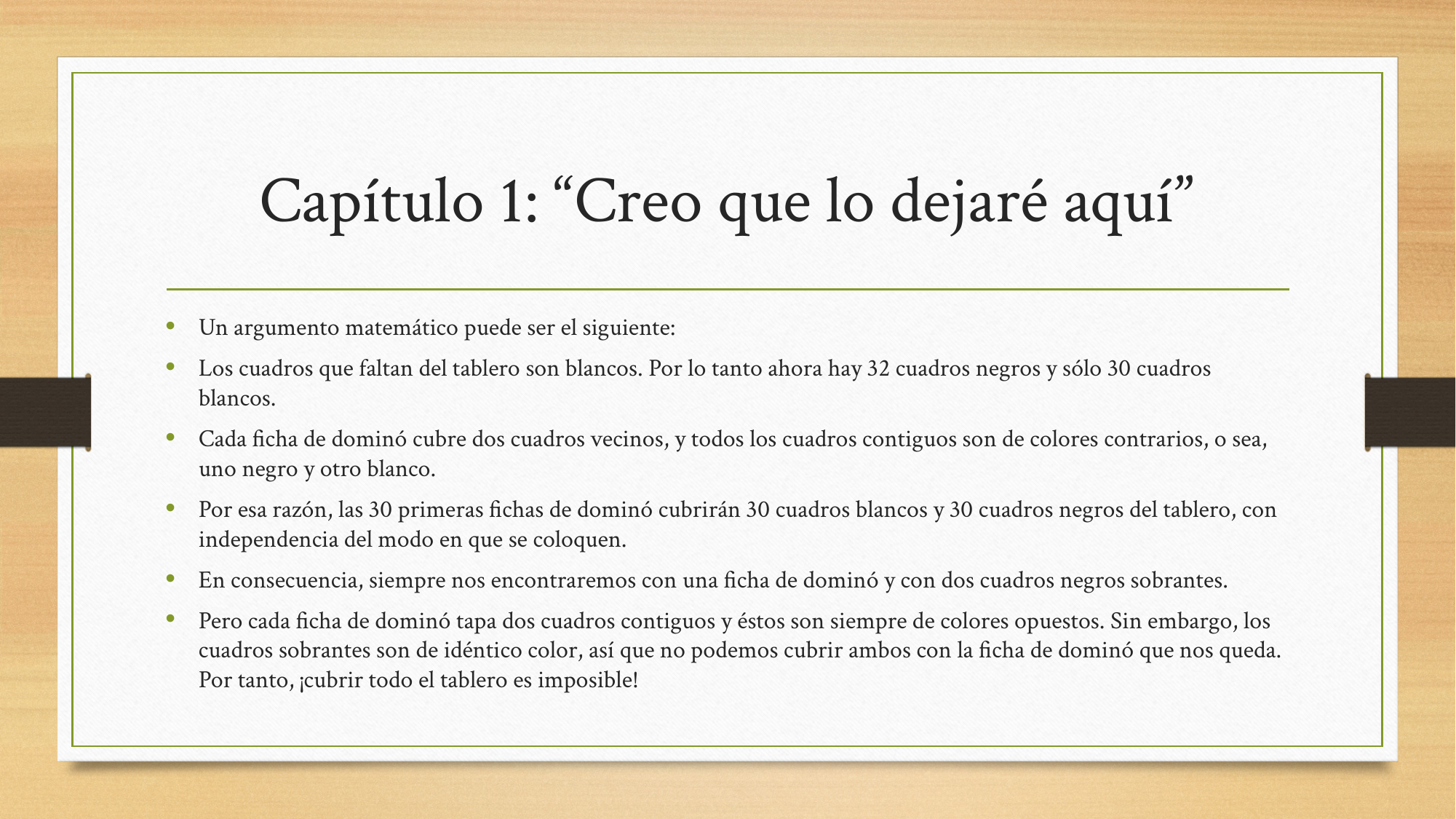

# Capítulo 1: “Creo que lo dejaré aquí”
Un argumento matemático puede ser el siguiente:
Los cuadros que faltan del tablero son blancos. Por lo tanto ahora hay 32 cuadros negros y sólo 30 cuadros blancos.
Cada ficha de dominó cubre dos cuadros vecinos, y todos los cuadros contiguos son de colores contrarios, o sea, uno negro y otro blanco.
Por esa razón, las 30 primeras fichas de dominó cubrirán 30 cuadros blancos y 30 cuadros negros del tablero, con independencia del modo en que se coloquen.
En consecuencia, siempre nos encontraremos con una ficha de dominó y con dos cuadros negros sobrantes.
Pero cada ficha de dominó tapa dos cuadros contiguos y éstos son siempre de colores opuestos. Sin embargo, los cuadros sobrantes son de idéntico color, así que no podemos cubrir ambos con la ficha de dominó que nos queda. Por tanto, ¡cubrir todo el tablero es imposible!